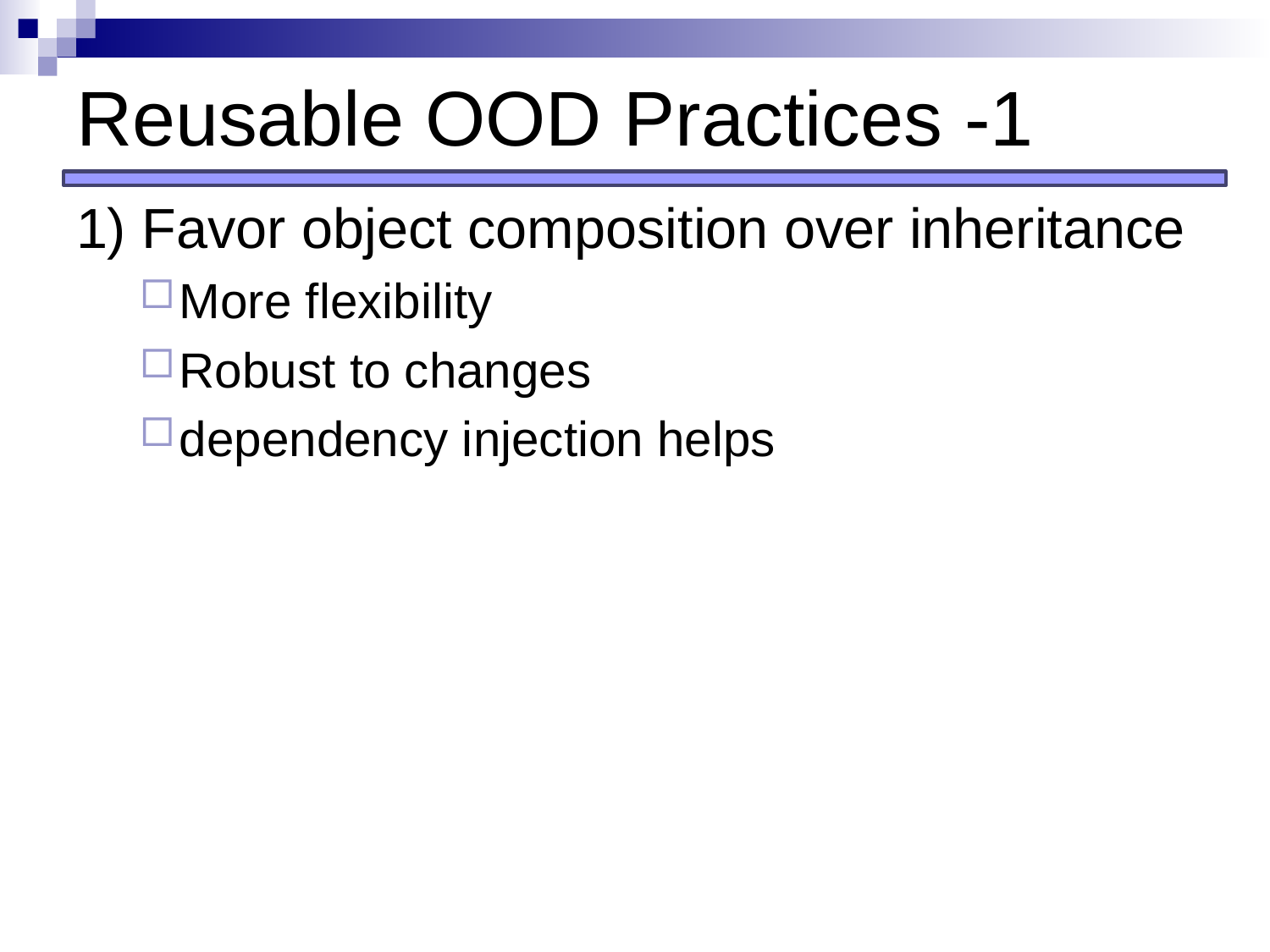

# Reusable OOD Practices -1
1) Favor object composition over inheritance
More flexibility
Robust to changes
dependency injection helps